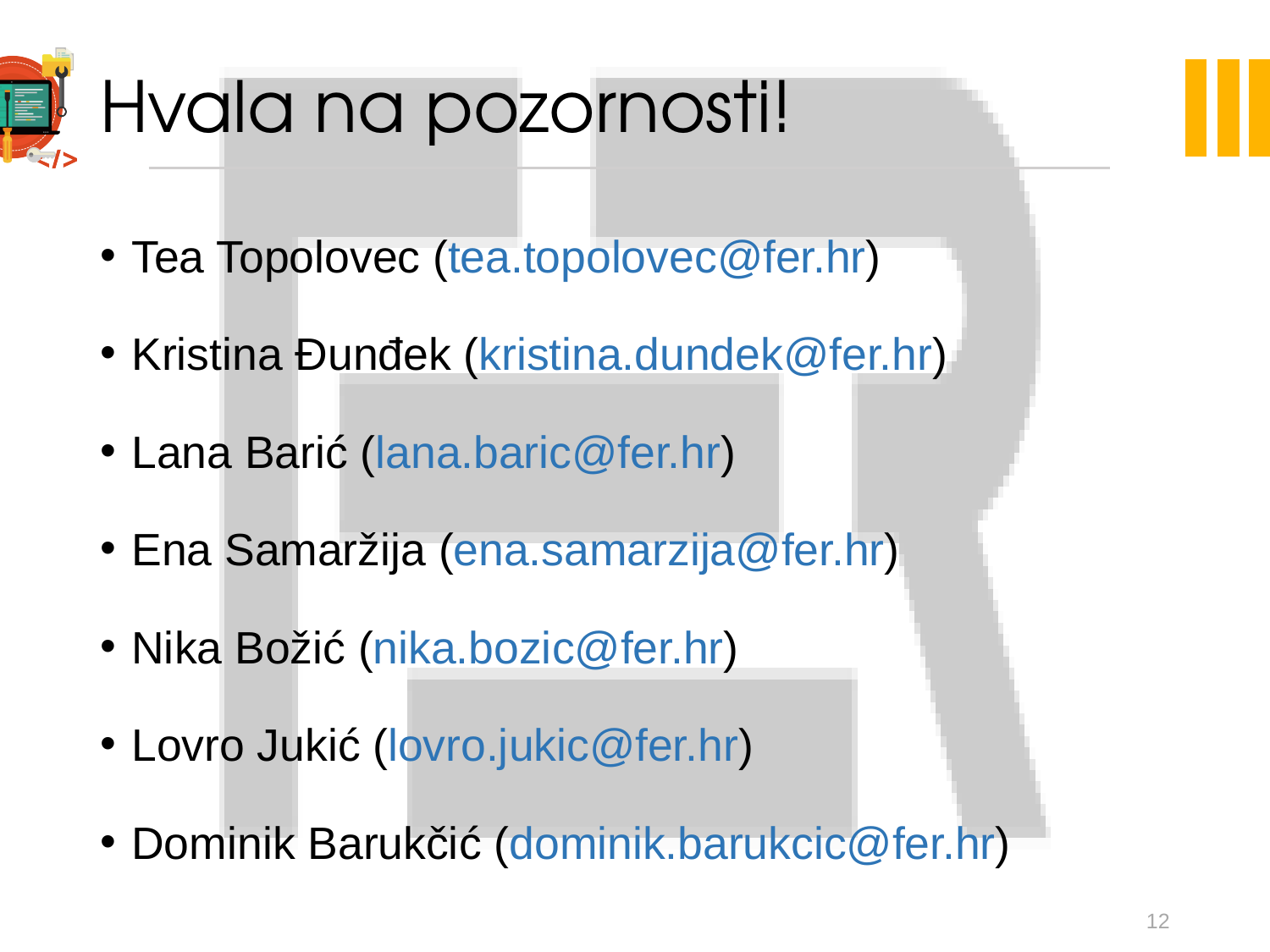

# Hvala na pozornosti!
Tea Topolovec (tea.topolovec@fer.hr)
Kristina Đunđek (kristina.dundek@fer.hr)
Lana Barić (lana.baric@fer.hr)
Ena Samaržija (ena.samarzija@fer.hr)
Nika Božić (nika.bozic@fer.hr)
Lovro Jukić (lovro.jukic@fer.hr)
Dominik Barukčić (dominik.barukcic@fer.hr)

12